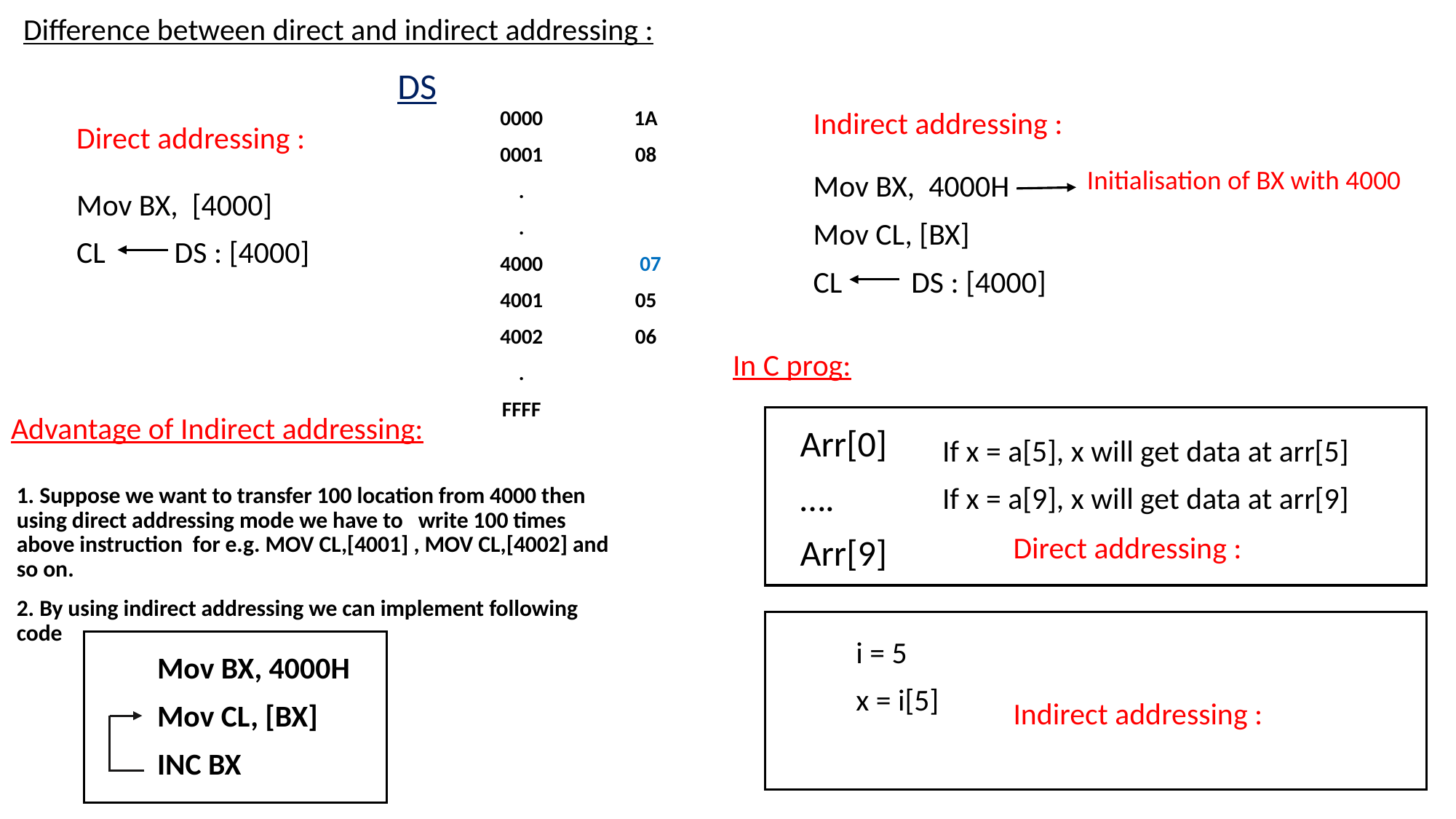

Difference between direct and indirect addressing :

DS
Indirect addressing :

| 0000 | 1A |
| --- | --- |
| 0001 | 08 |
| . |  |
| . |  |
| 4000 | 07 |
| 4001 | 05 |
| 4002 | 06 |
| . |  |
| FFFF |  |
Direct addressing :

Initialisation of BX with 4000

Mov BX,  4000H
Mov CL, [BX]
CL          DS : [4000]

Mov BX,  [4000]
CL          DS : [4000]

In C prog:

Advantage of Indirect addressing:

Arr[0]
….
Arr[9]

If x = a[5], x will get data at arr[5]
If x = a[9], x will get data at arr[9]

1. Suppose we want to transfer 100 location from 4000 then using direct addressing mode we have to   write 100 times above instruction  for e.g. MOV CL,[4001] , MOV CL,[4002] and so on.
2. By using indirect addressing we can implement following code

Direct addressing :

          i = 5
          x = i[5]

Mov BX, 4000H
Mov CL, [BX]
INC BX
Indirect addressing :